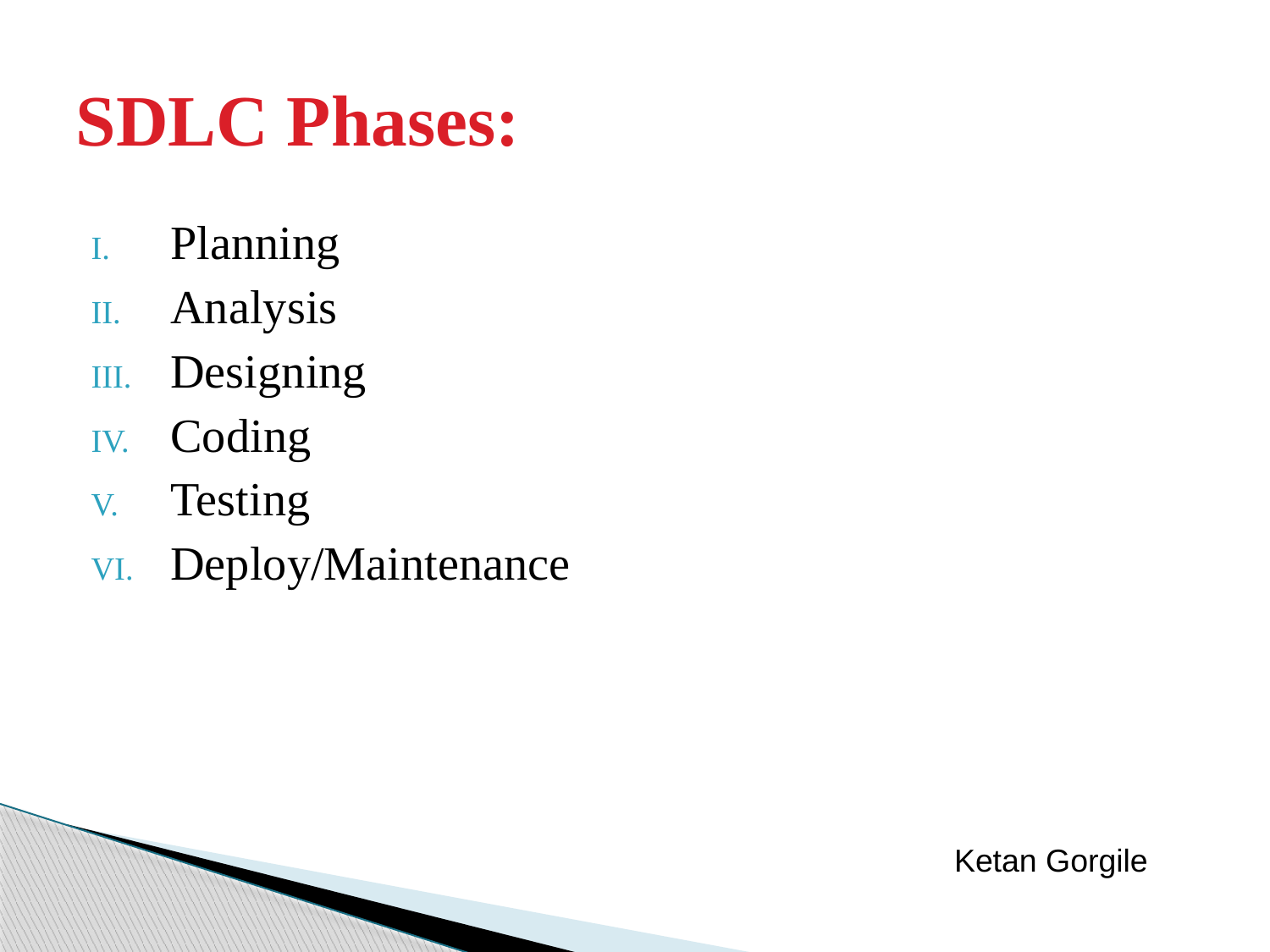

# SDLC Phases:
Planning
Analysis
Designing
Coding
Testing
Deploy/Maintenance
Ketan Gorgile